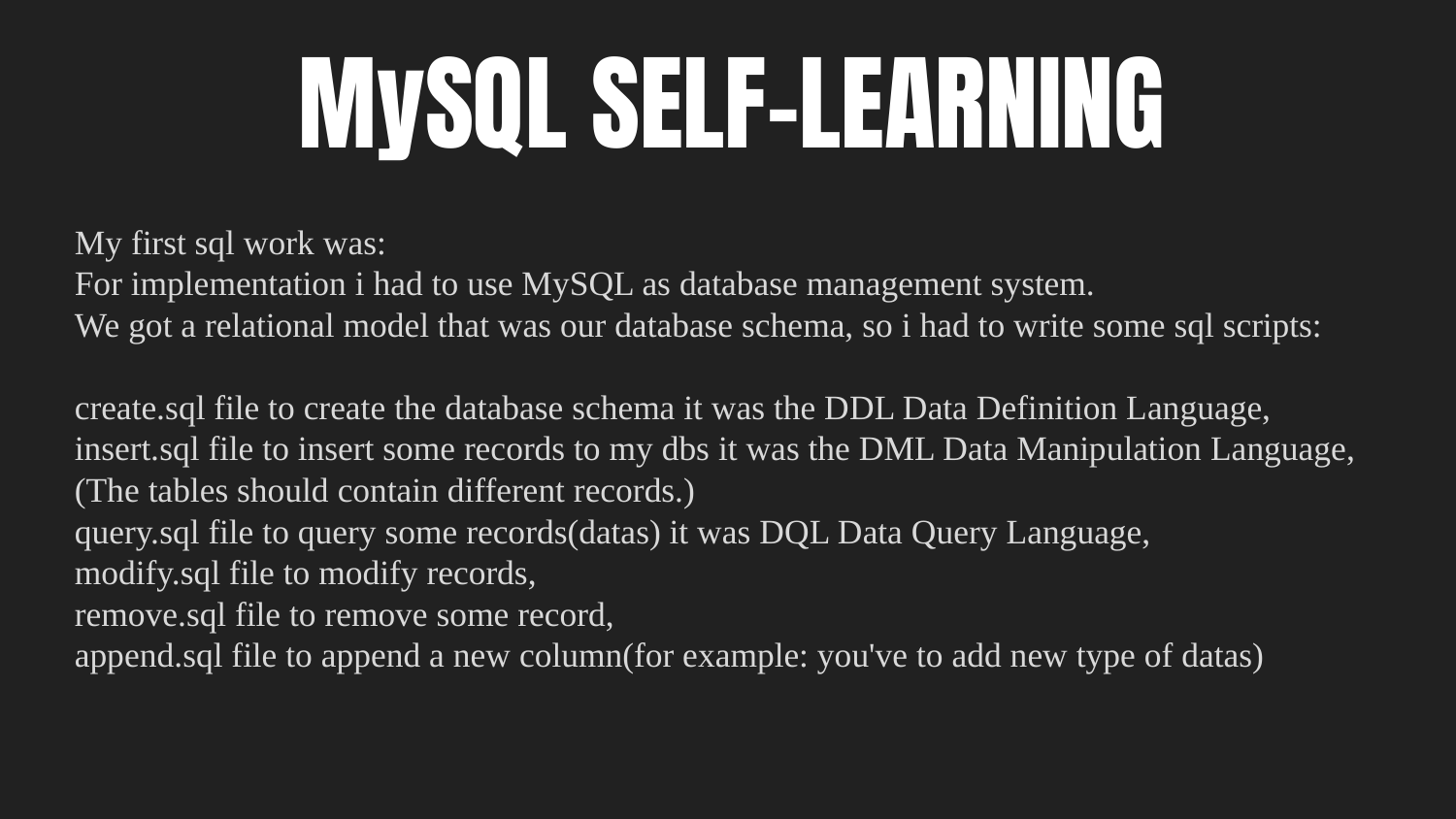

# MySQL SELF-LEARNING
My first sql work was:
For implementation i had to use MySQL as database management system.
We got a relational model that was our database schema, so i had to write some sql scripts:

create.sql file to create the database schema it was the DDL Data Definition Language,
insert.sql file to insert some records to my dbs it was the DML Data Manipulation Language,
(The tables should contain different records.)
query.sql file to query some records(datas) it was DQL Data Query Language,
modify.sql file to modify records,
remove.sql file to remove some record,
append.sql file to append a new column(for example: you've to add new type of datas)